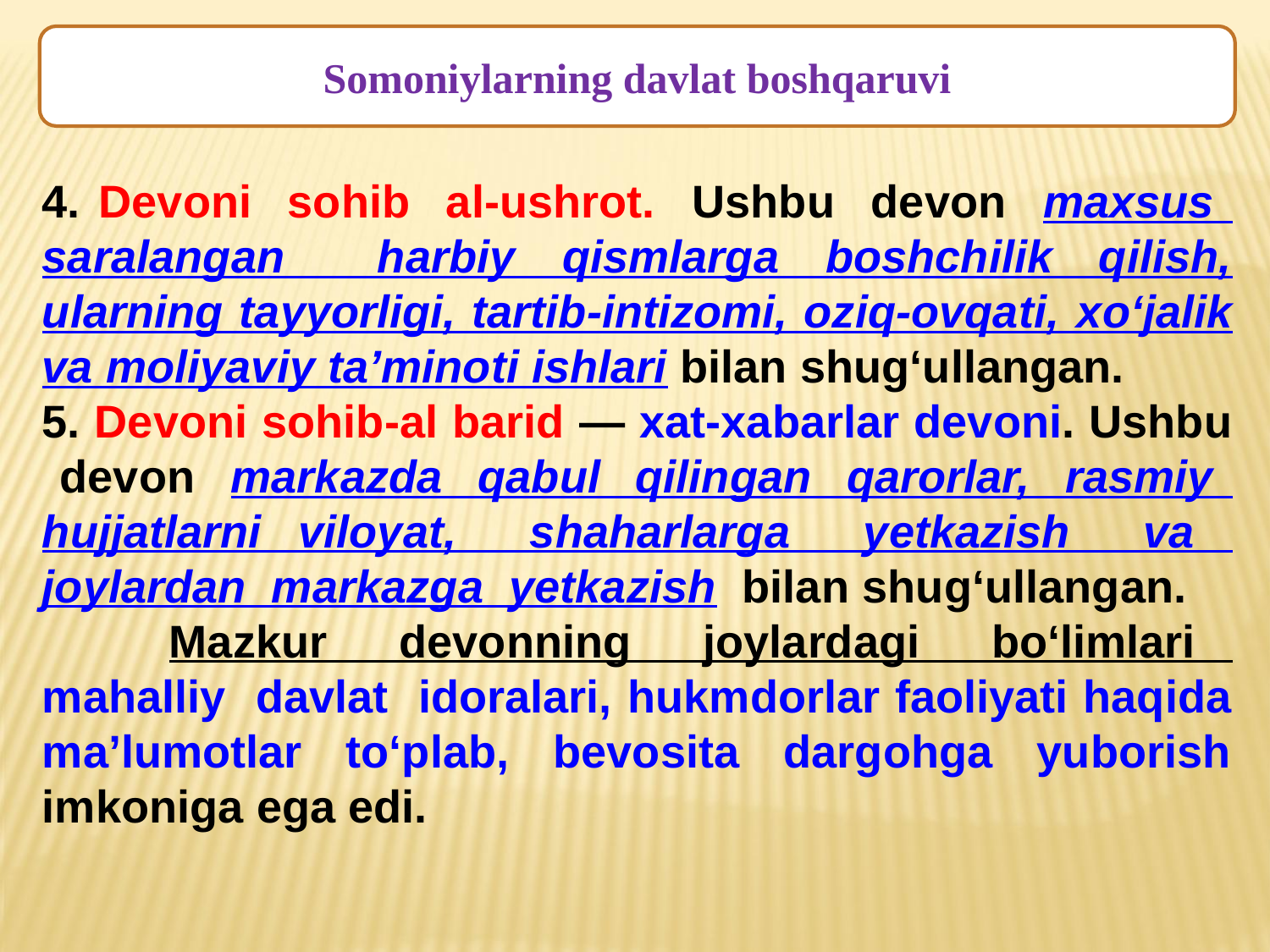

Somoniylarning davlat boshqaruvi
4. Devoni  sohib  al-ushrot.  Ushbu  devon  maхsus  saralangan  harbiy qismlarga boshchilik qilish, ularning tayyorligi, tartib-intizomi, oziq-ovqati, хo‘jalik va moliyaviy ta’minoti ishlari bilan shug‘ullangan.
5. Devoni sohib-al barid — хat-хabarlar devoni. Ushbu  devon  markazda  qabul  qilingan  qarorlar,  rasmiy  hujjatlarni viloyat,  shaharlarga  yetkazish  va  joylardan  markazga  yetkazish  bilan shug‘ullangan.
	Mazkur  devonning  joylardagi  bo‘limlari  mahalliy  davlat  idoralari, hukmdorlar faoliyati haqida ma’lumotlar to‘plab, bevosita dargohga yuborish imkoniga ega edi.